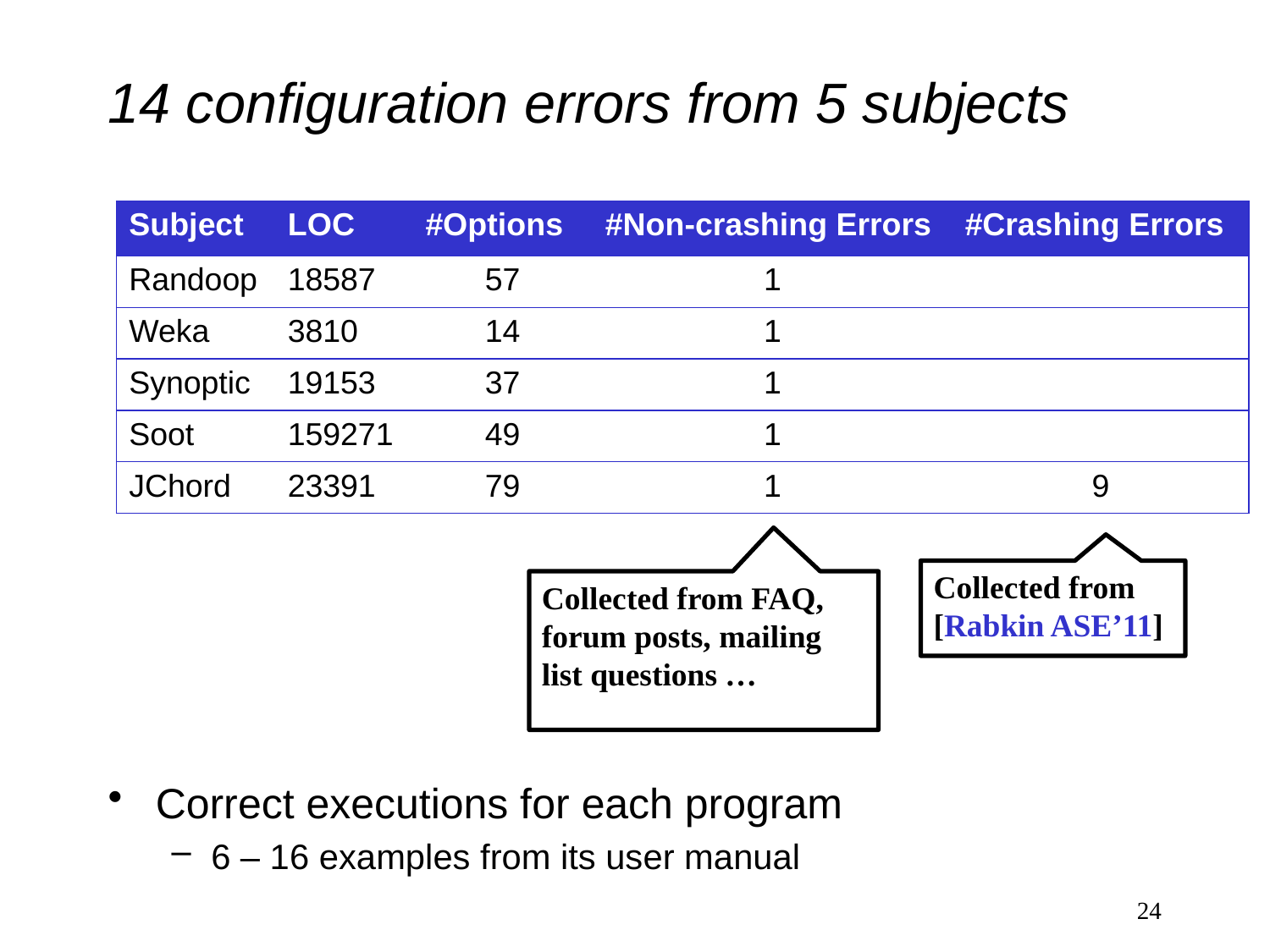

# 14 configuration errors from 5 subjects
| Subject | LOC | #Options | #Non-crashing Errors | #Crashing Errors |
| --- | --- | --- | --- | --- |
| Randoop | 18587 | 57 | 1 |  |
| Weka | 3810 | 14 | 1 |  |
| Synoptic | 19153 | 37 | 1 |  |
| Soot | 159271 | 49 | 1 |  |
| JChord | 23391 | 79 | 1 | 9 |
Collected from [Rabkin ASE’11]
Collected from FAQ, forum posts, mailing list questions …
Correct executions for each program
6 – 16 examples from its user manual
24